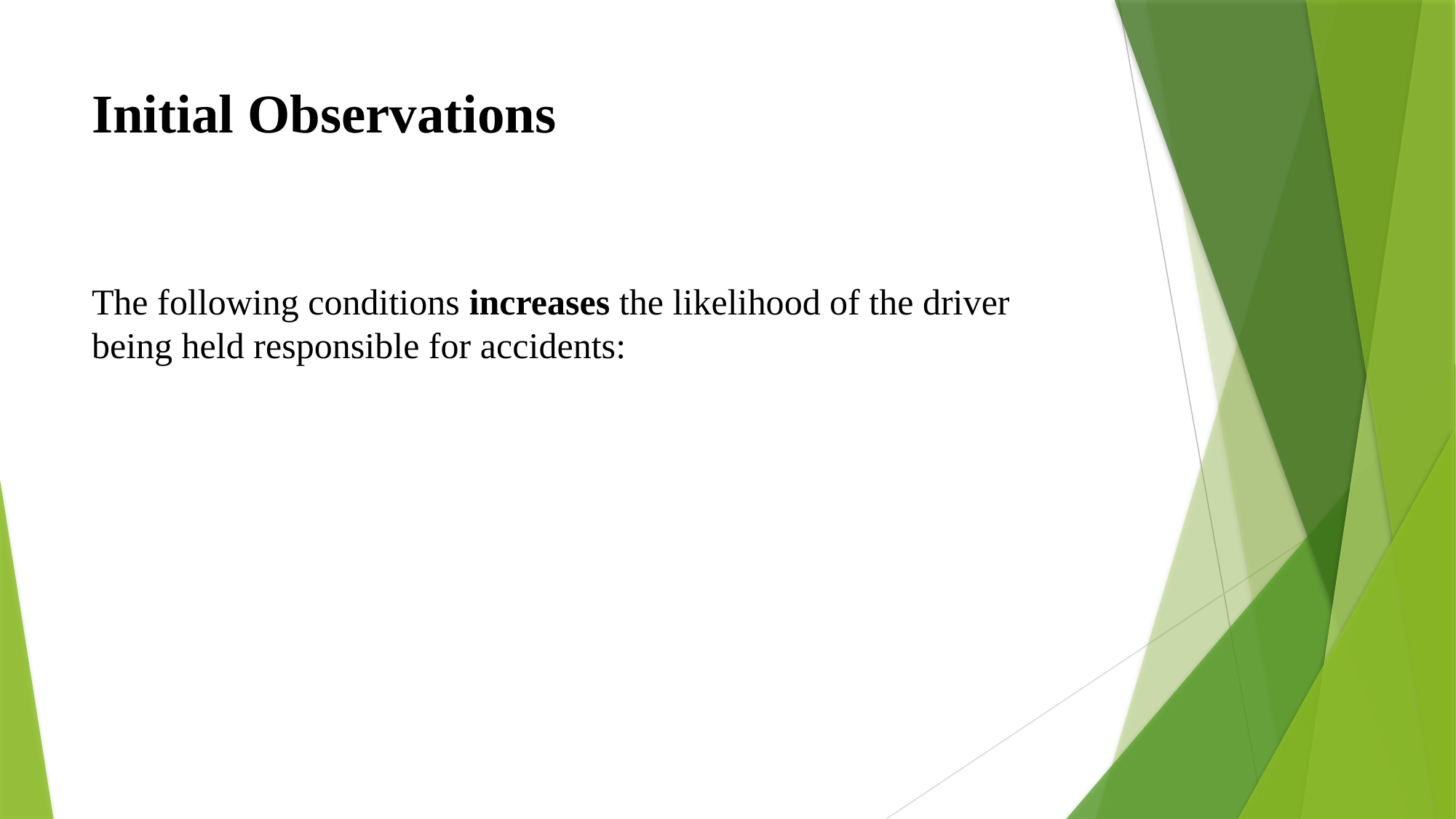

# Initial Observations
The following conditions increases the likelihood of the driver being held responsible for accidents: